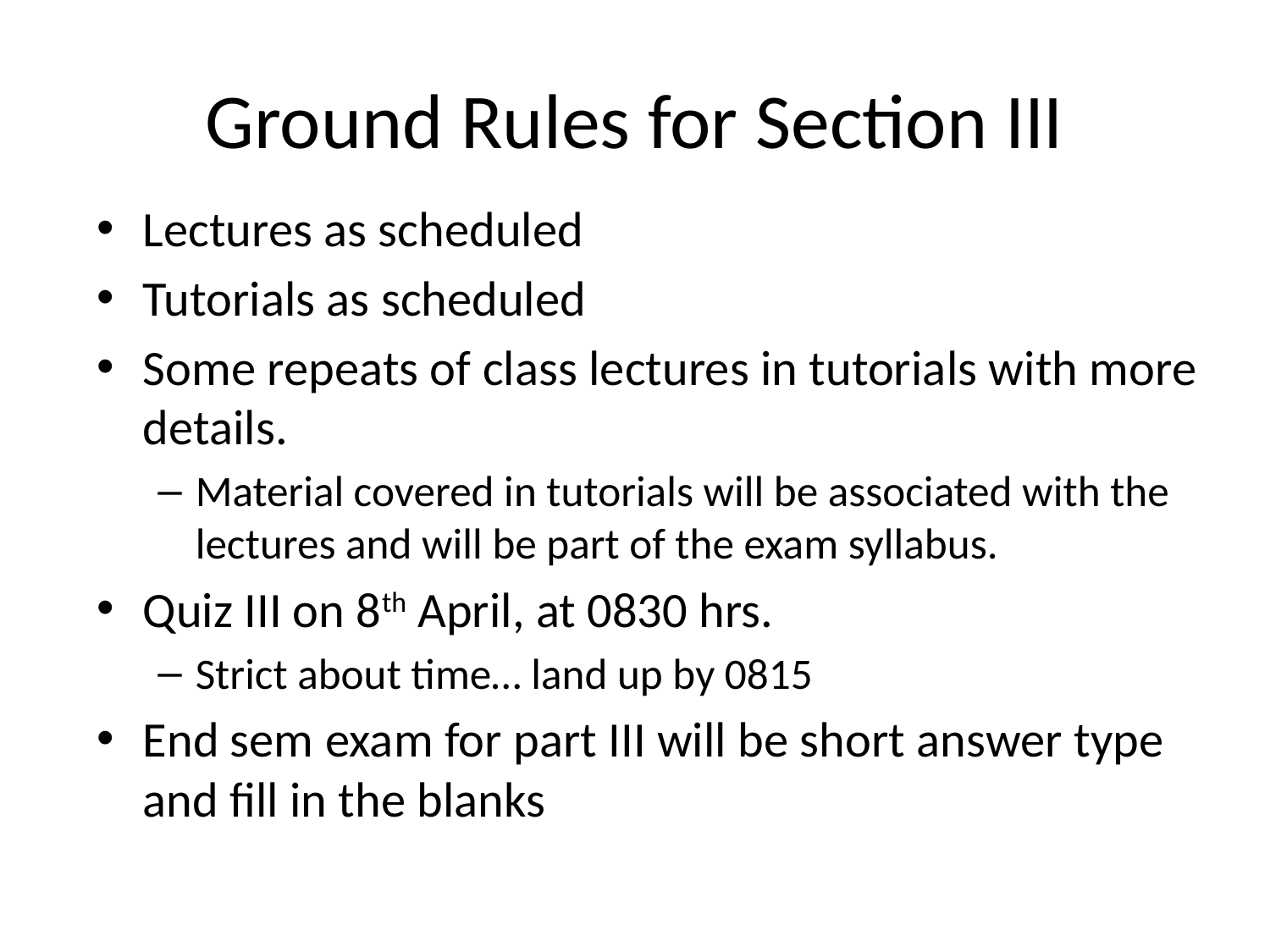

# Ground Rules for Section III
Lectures as scheduled
Tutorials as scheduled
Some repeats of class lectures in tutorials with more details.
Material covered in tutorials will be associated with the lectures and will be part of the exam syllabus.
Quiz III on 8th April, at 0830 hrs.
Strict about time… land up by 0815
End sem exam for part III will be short answer type and fill in the blanks